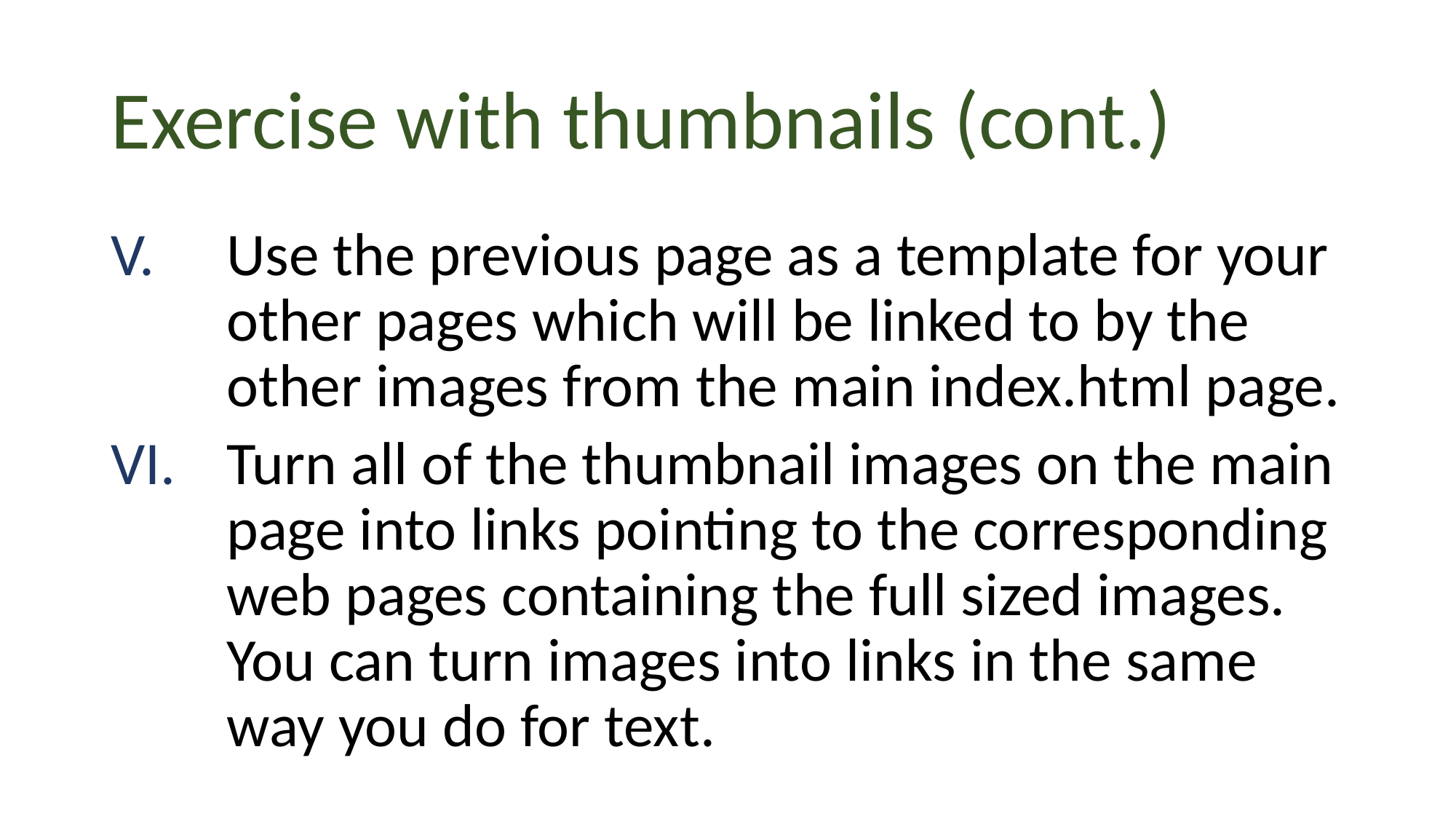

# Exercise with thumbnails (cont.)
Use the previous page as a template for your other pages which will be linked to by the other images from the main index.html page.
Turn all of the thumbnail images on the main page into links pointing to the corresponding web pages containing the full sized images.  You can turn images into links in the same way you do for text.